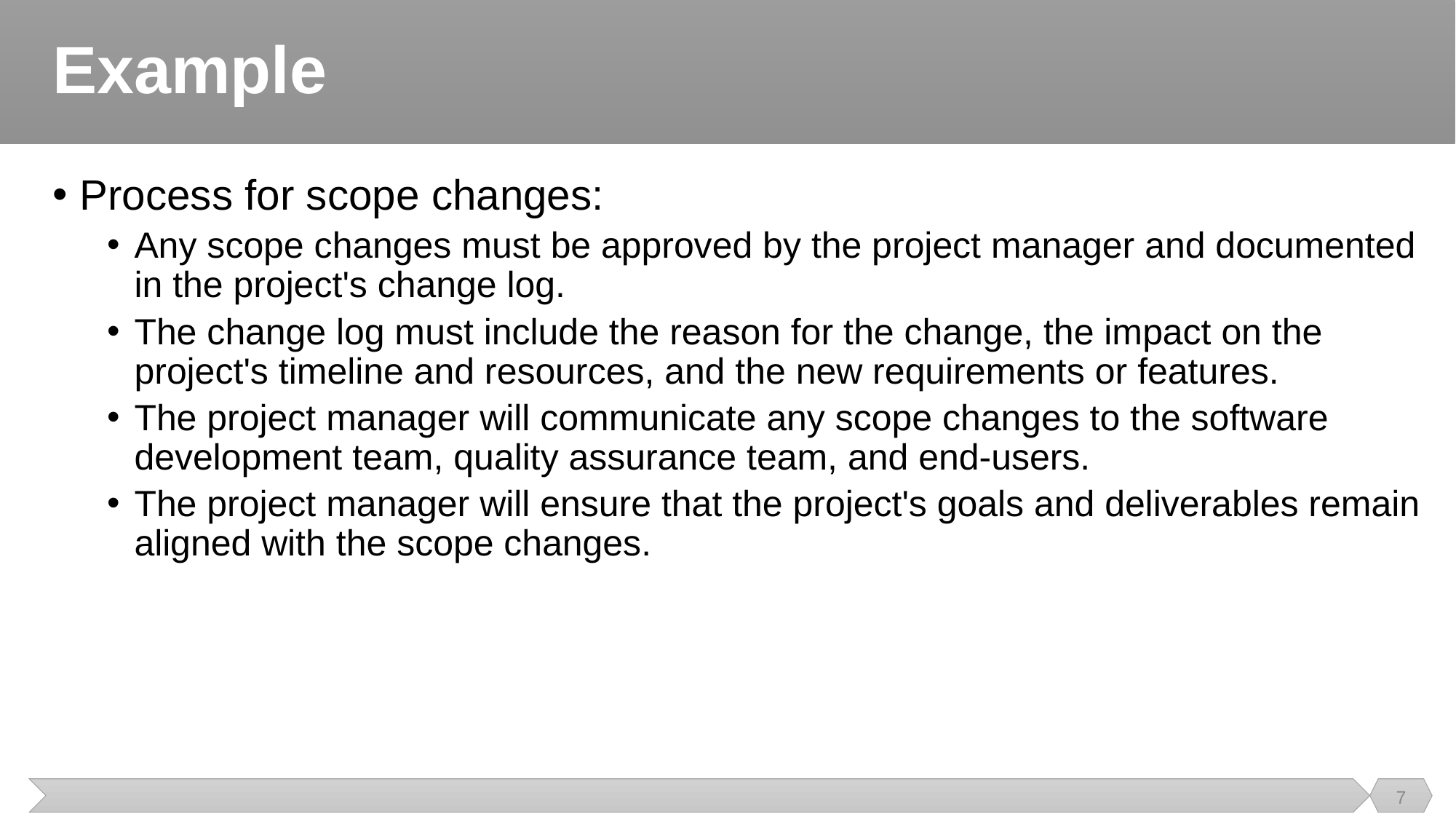

# Example
Process for scope changes:
Any scope changes must be approved by the project manager and documented in the project's change log.
The change log must include the reason for the change, the impact on the project's timeline and resources, and the new requirements or features.
The project manager will communicate any scope changes to the software development team, quality assurance team, and end-users.
The project manager will ensure that the project's goals and deliverables remain aligned with the scope changes.
7